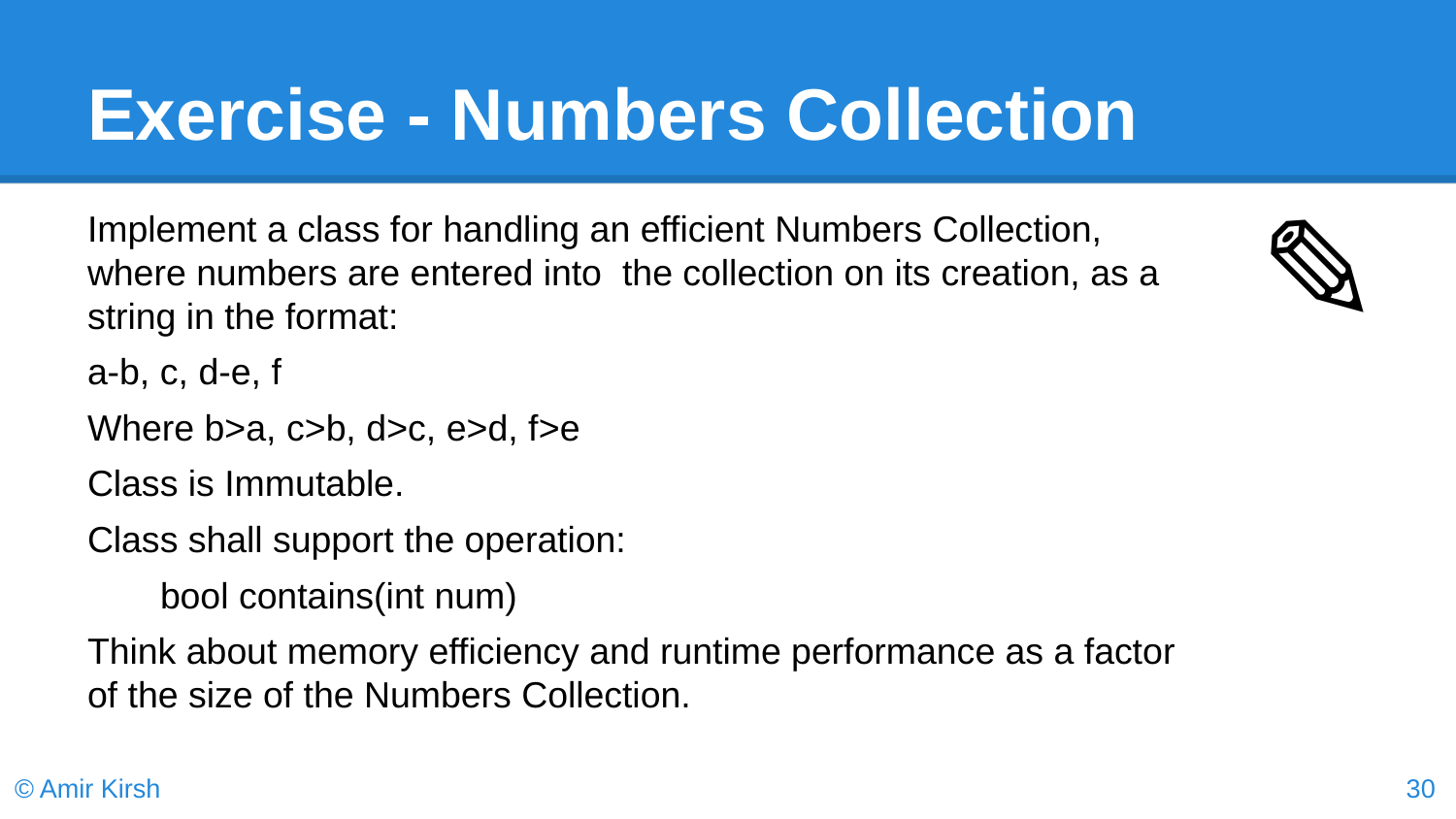

# Exercise - Numbers Collection
Implement a class for handling an efficient Numbers Collection, where numbers are entered into  the collection on its creation, as a string in the format:
a-b, c, d-e, f
Where b>a, c>b, d>c, e>d, f>e
Class is Immutable.
Class shall support the operation:
bool contains(int num)
Think about memory efficiency and runtime performance as a factor of the size of the Numbers Collection.
✎
© Amir Kirsh
30